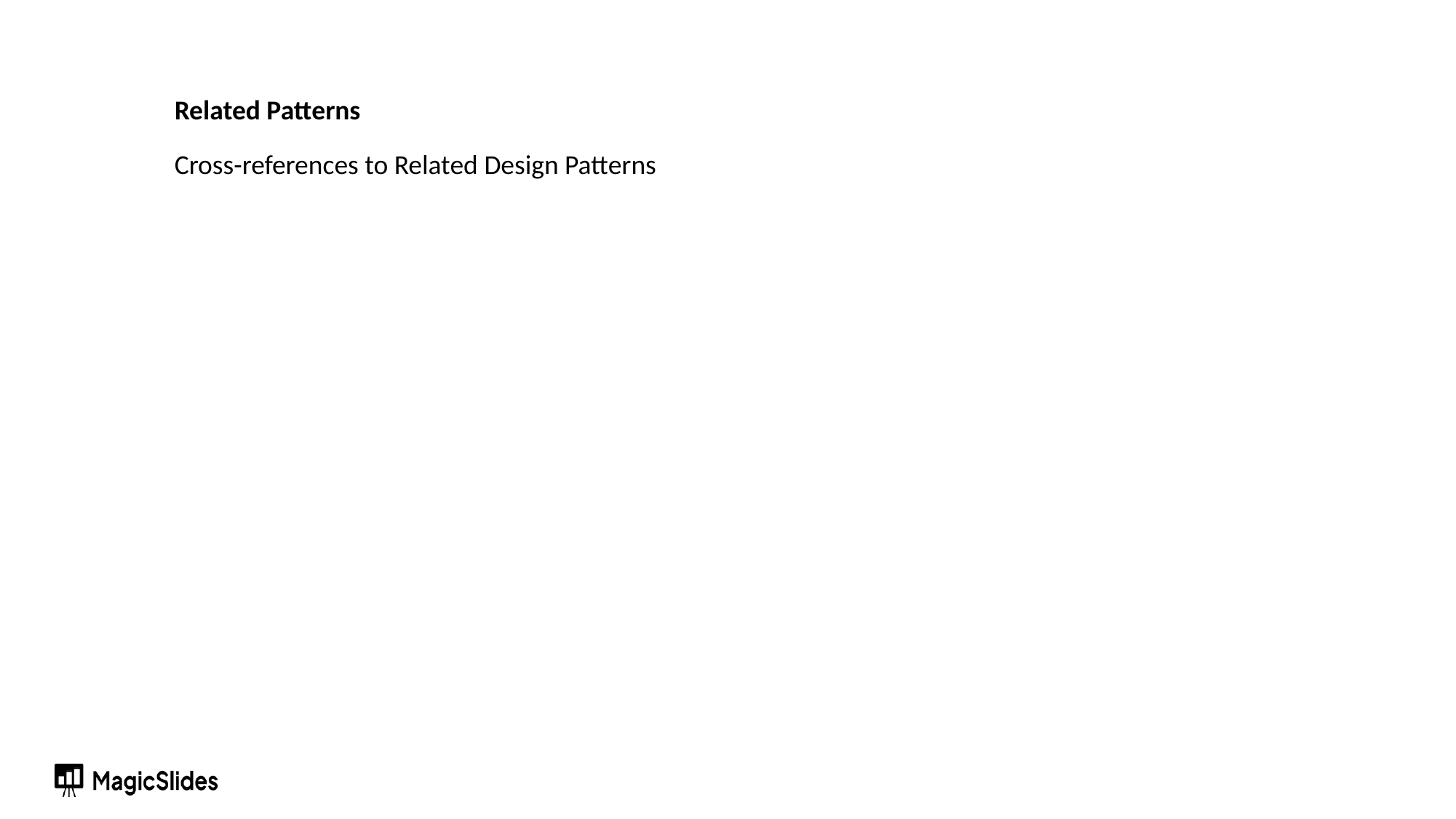

Related Patterns
Cross-references to Related Design Patterns